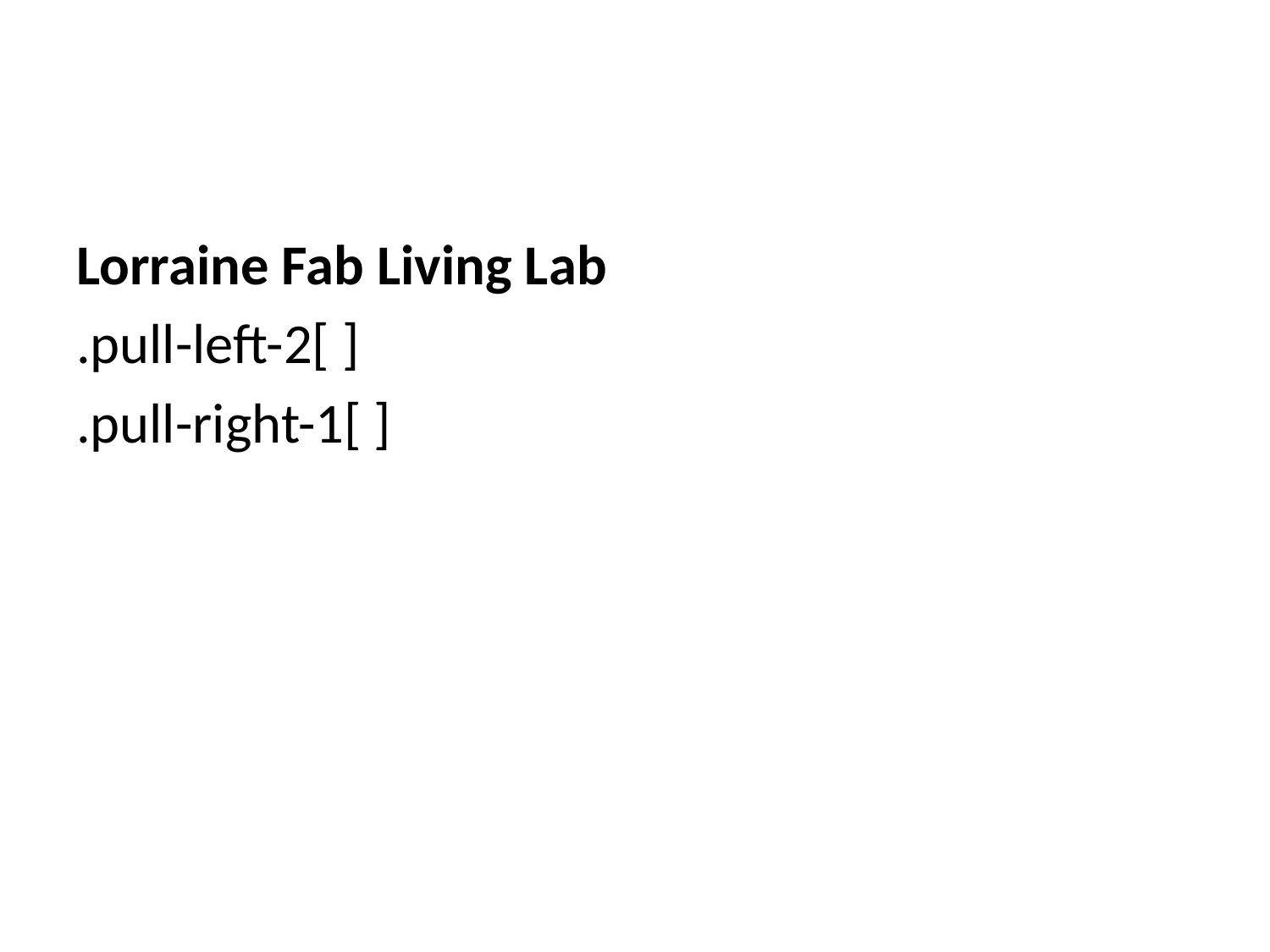

Lorraine Fab Living Lab
.pull-left-2[ ]
.pull-right-1[ ]